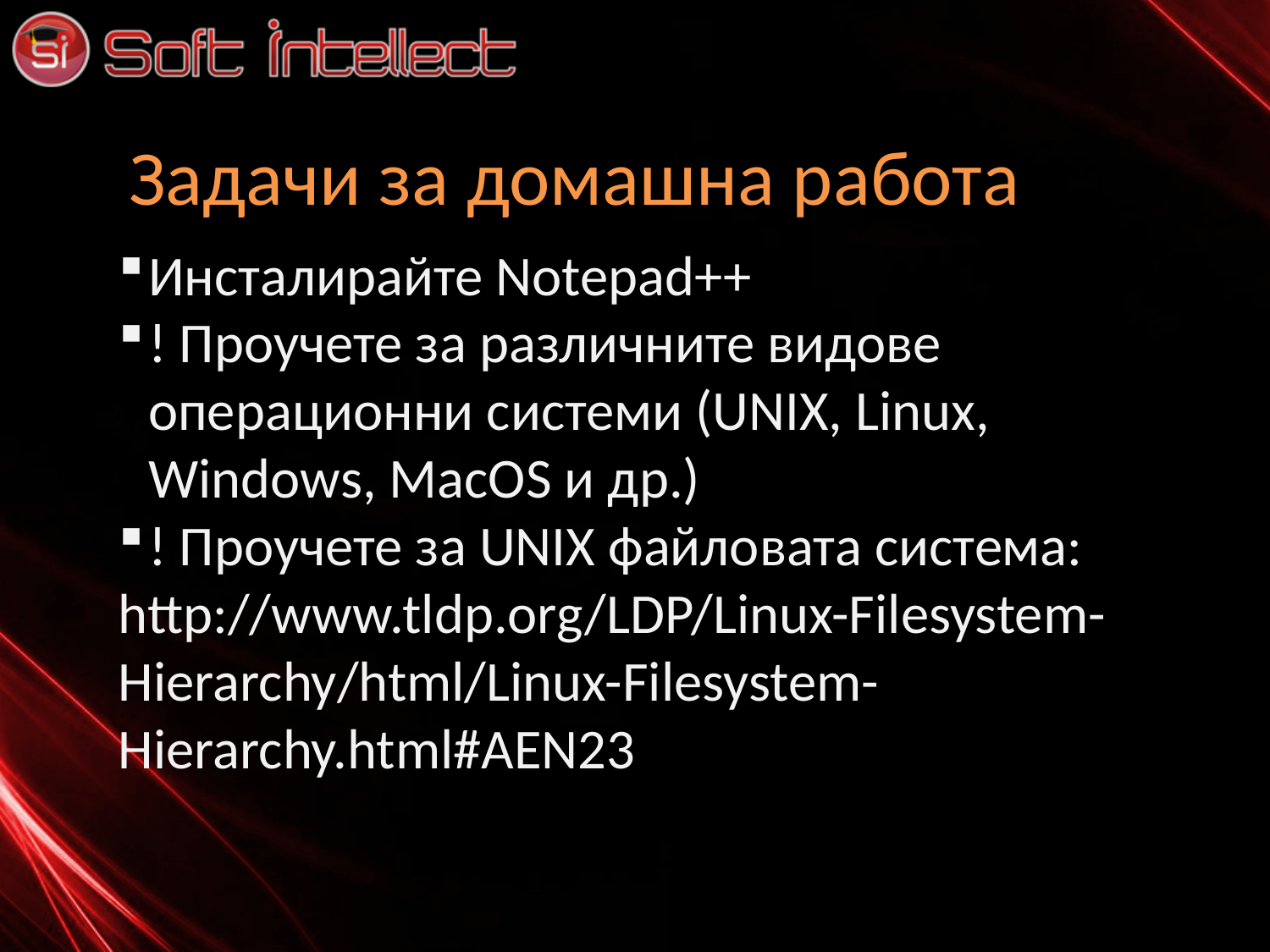

Задачи за домашна работа
Инсталирайте Notepad++
! Проучете за различните видове операционни системи (UNIX, Linux, Windows, MacOS и др.)
! Проучете за UNIX файловата система:
http://www.tldp.org/LDP/Linux-Filesystem-Hierarchy/html/Linux-Filesystem-Hierarchy.html#AEN23